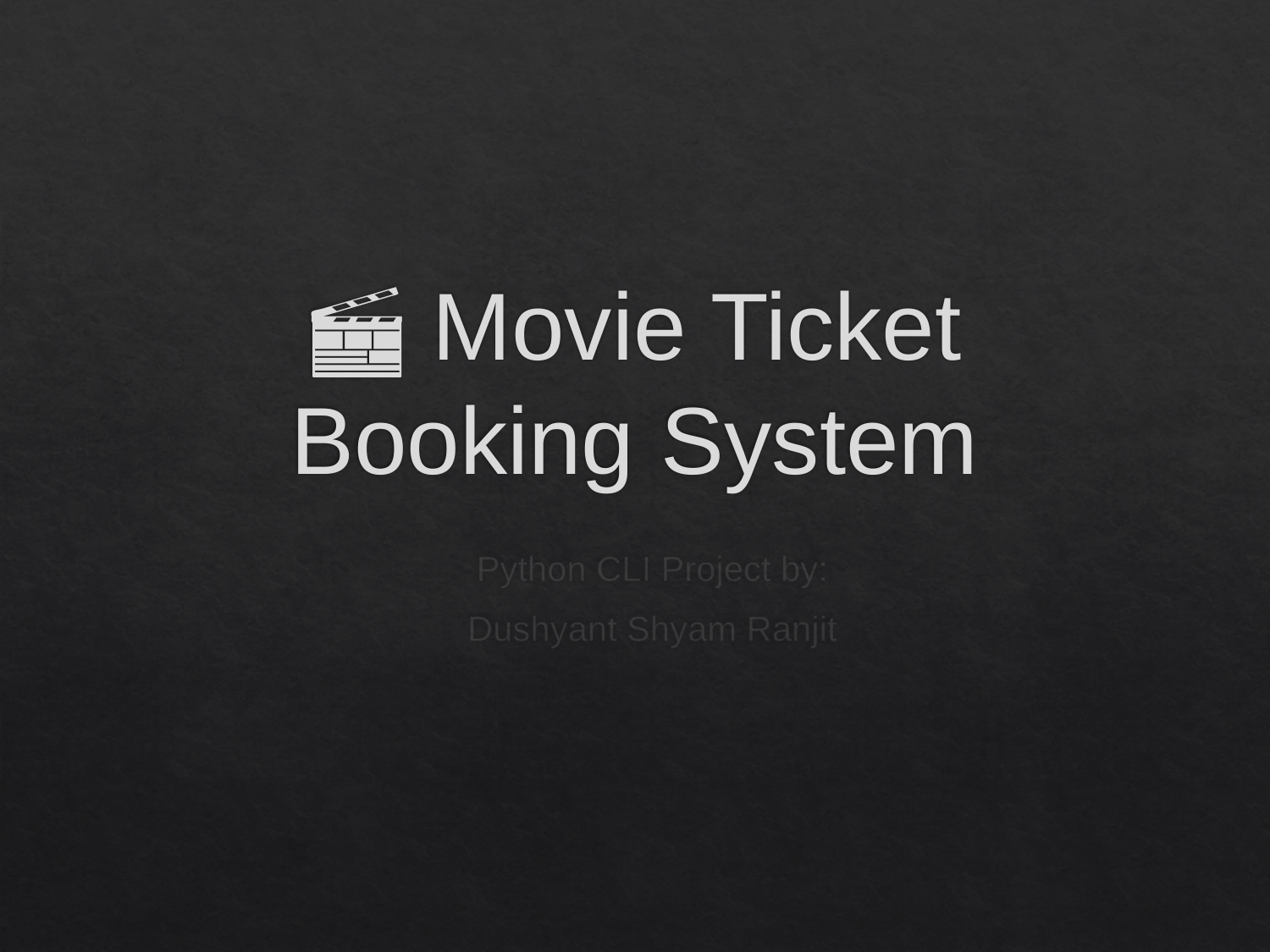

# 🎬 Movie Ticket Booking System
Python CLI Project by:
Dushyant Shyam Ranjit